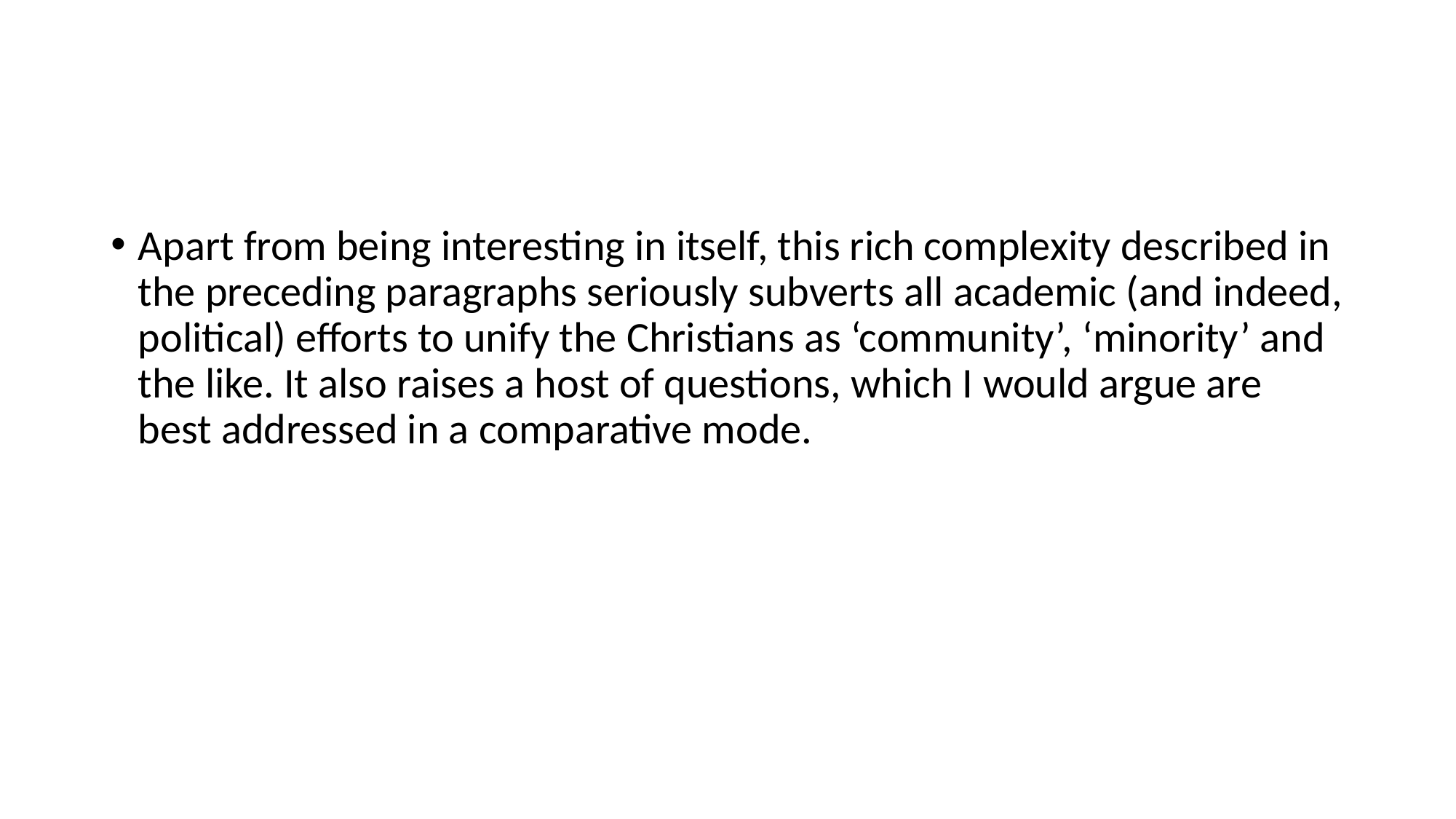

#
Apart from being interesting in itself, this rich complexity described in the preceding paragraphs seriously subverts all academic (and indeed, political) efforts to unify the Christians as ‘community’, ‘minority’ and the like. It also raises a host of questions, which I would argue are best addressed in a comparative mode.